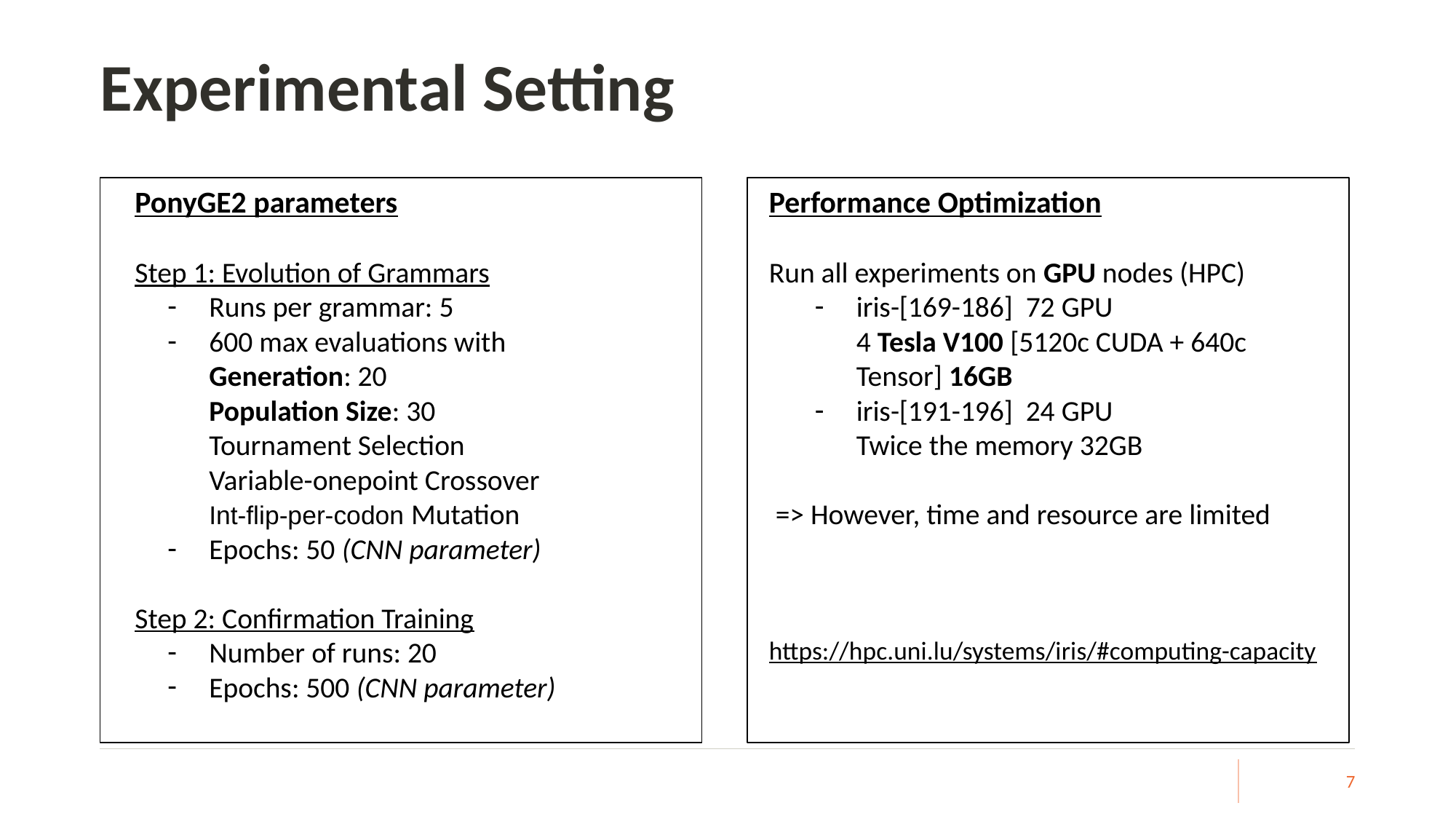

# Experimental Setting
  PonyGE2 parameters

  Step 1: Evolution of Grammars
Runs per grammar: 5
600 max evaluations with
Generation: 20
Population Size: 30
Tournament Selection
Variable-onepoint Crossover
Int-flip-per-codon Mutation
Epochs: 50 (CNN parameter)

  Step 2: Confirmation Training
Number of runs: 20
Epochs: 500 (CNN parameter)

Performance Optimization

Run all experiments on GPU nodes (HPC)
iris-[169-186]  72 GPU
4 Tesla V100 [5120c CUDA + 640c Tensor] 16GB
iris-[191-196]  24 GPU
Twice the memory 32GB

 => However, time and resource are limited

https://hpc.uni.lu/systems/iris/#computing-capacity
7